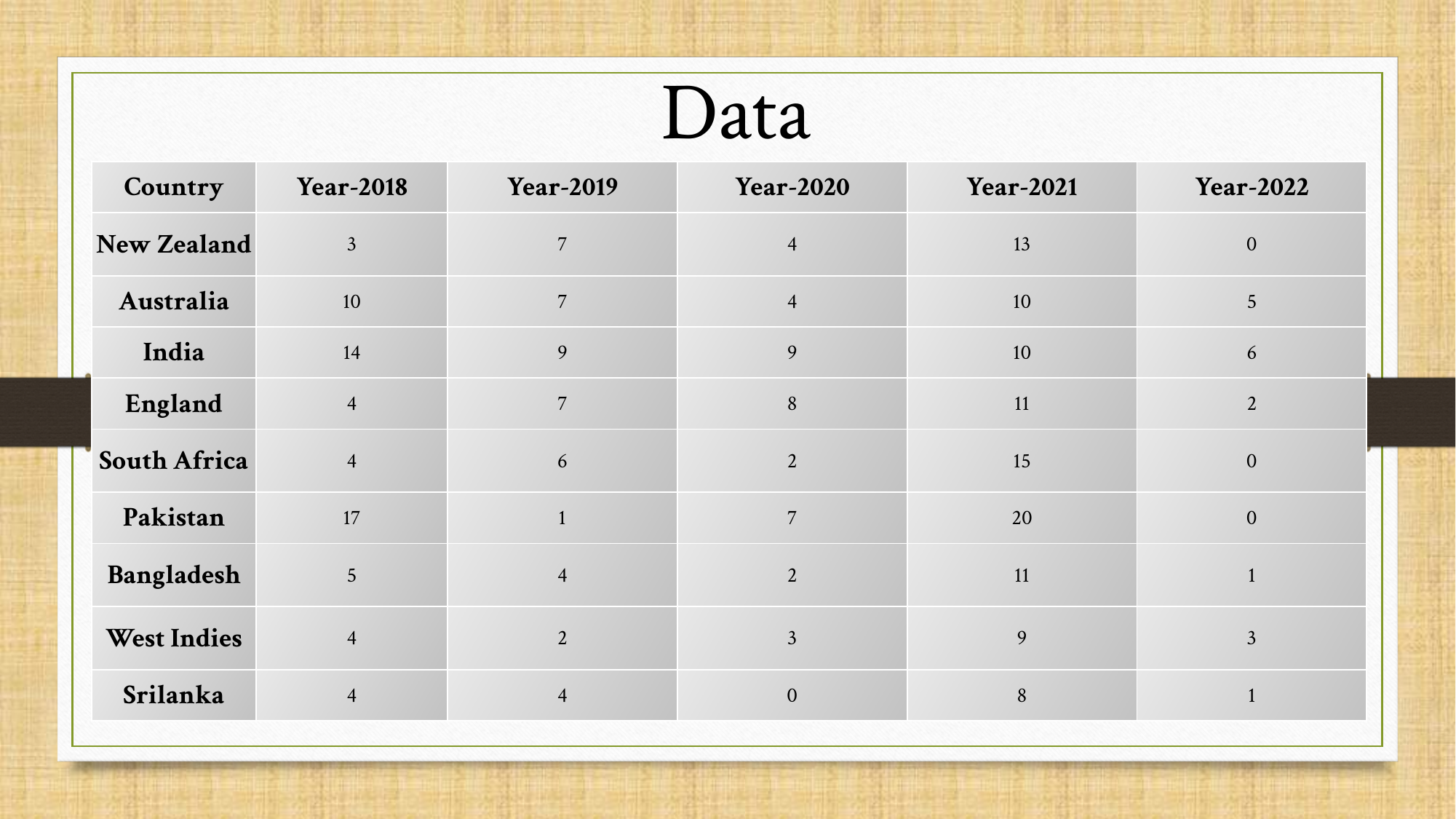

Data
| Country | Year-2018 | Year-2019 | Year-2020 | Year-2021 | Year-2022 |
| --- | --- | --- | --- | --- | --- |
| New Zealand | 3 | 7 | 4 | 13 | 0 |
| Australia | 10 | 7 | 4 | 10 | 5 |
| India | 14 | 9 | 9 | 10 | 6 |
| England | 4 | 7 | 8 | 11 | 2 |
| South Africa | 4 | 6 | 2 | 15 | 0 |
| Pakistan | 17 | 1 | 7 | 20 | 0 |
| Bangladesh | 5 | 4 | 2 | 11 | 1 |
| West Indies | 4 | 2 | 3 | 9 | 3 |
| Srilanka | 4 | 4 | 0 | 8 | 1 |